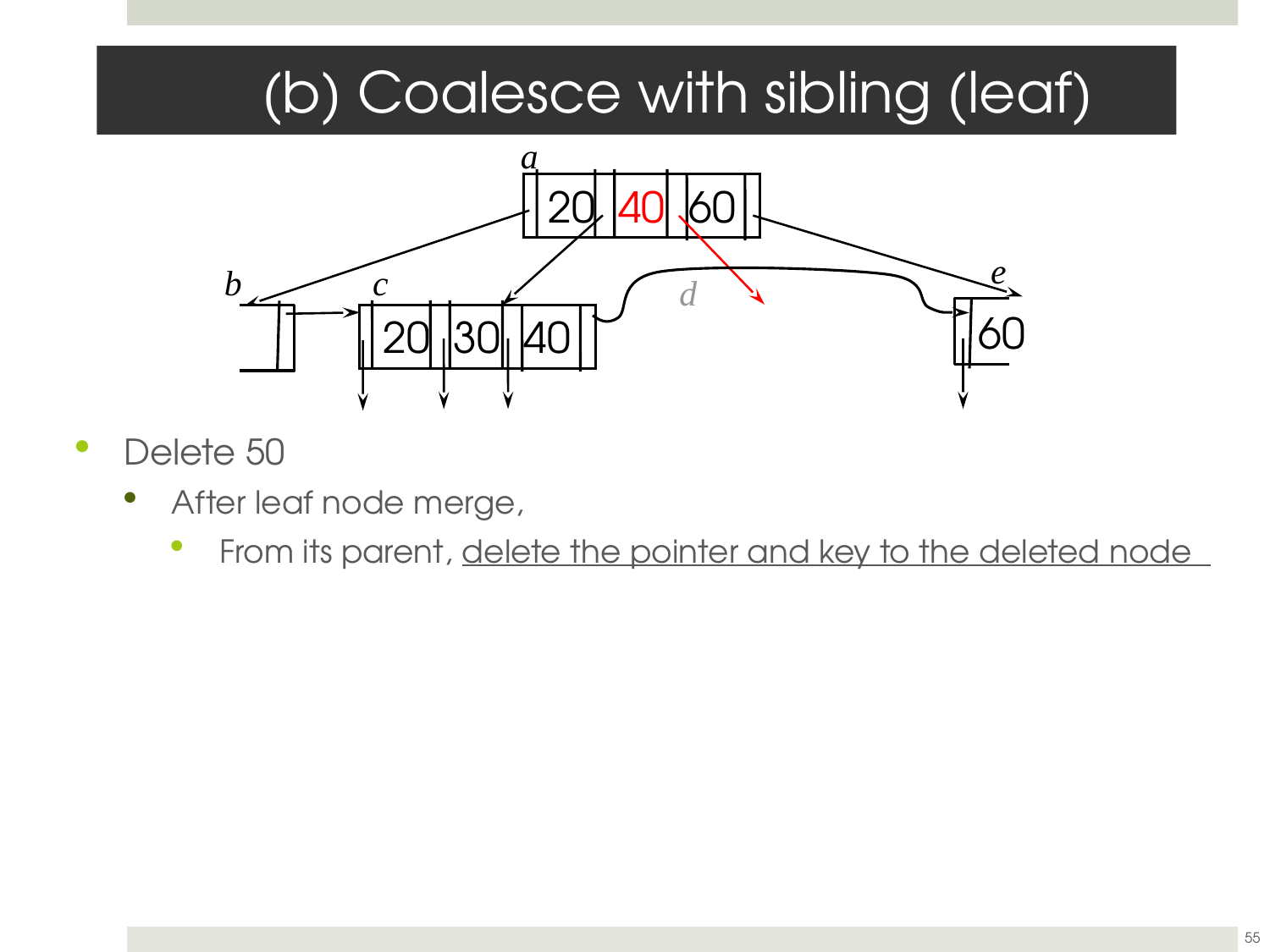

# (b) Coalesce with sibling (leaf)
a

 20  40  60

e
b
c

d

60

 20  30  40

Delete 50
After leaf node merge,
From its parent, delete the pointer and key to the deleted node

55